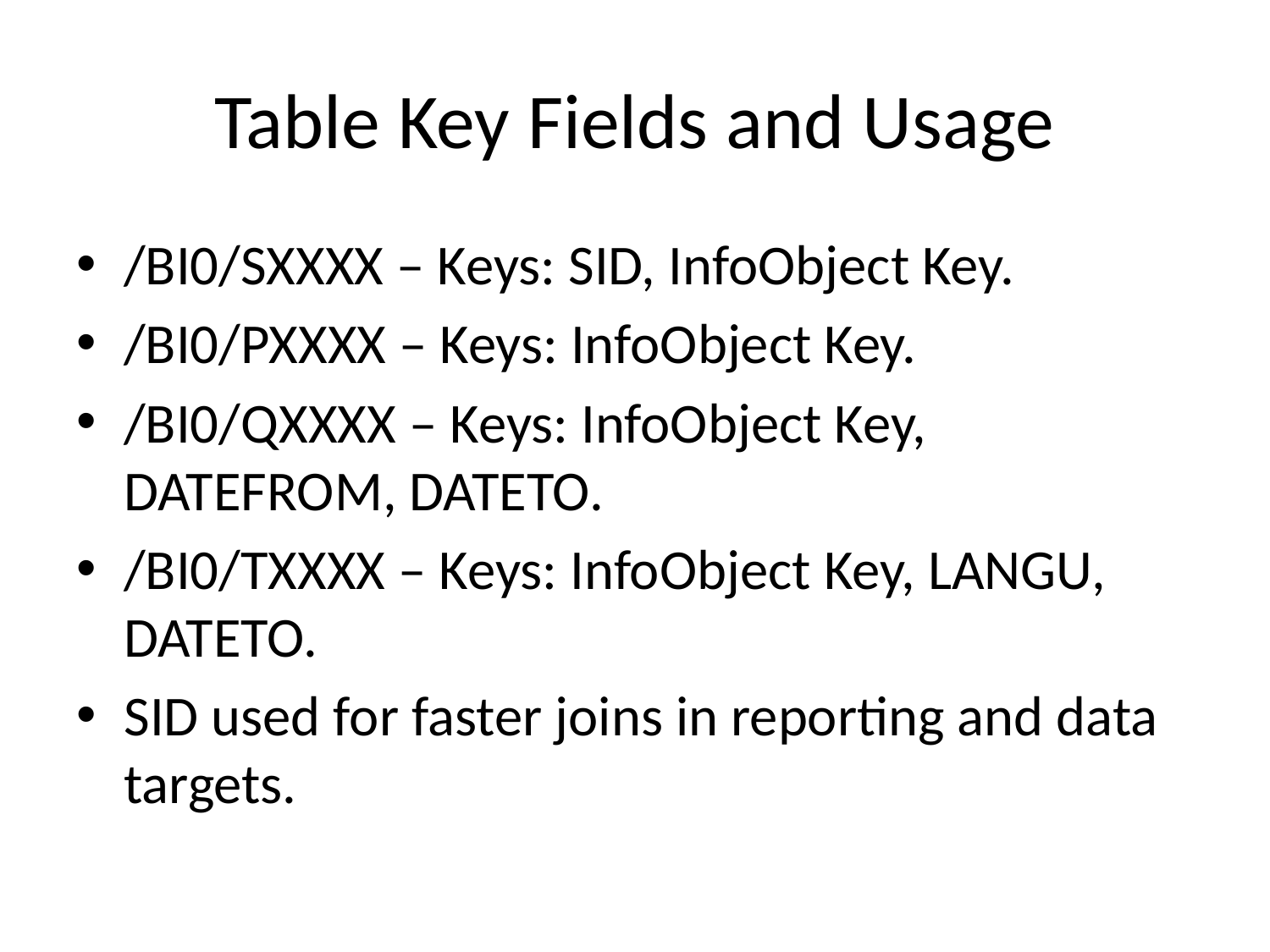

# Table Key Fields and Usage
/BI0/SXXXX – Keys: SID, InfoObject Key.
/BI0/PXXXX – Keys: InfoObject Key.
/BI0/QXXXX – Keys: InfoObject Key, DATEFROM, DATETO.
/BI0/TXXXX – Keys: InfoObject Key, LANGU, DATETO.
SID used for faster joins in reporting and data targets.